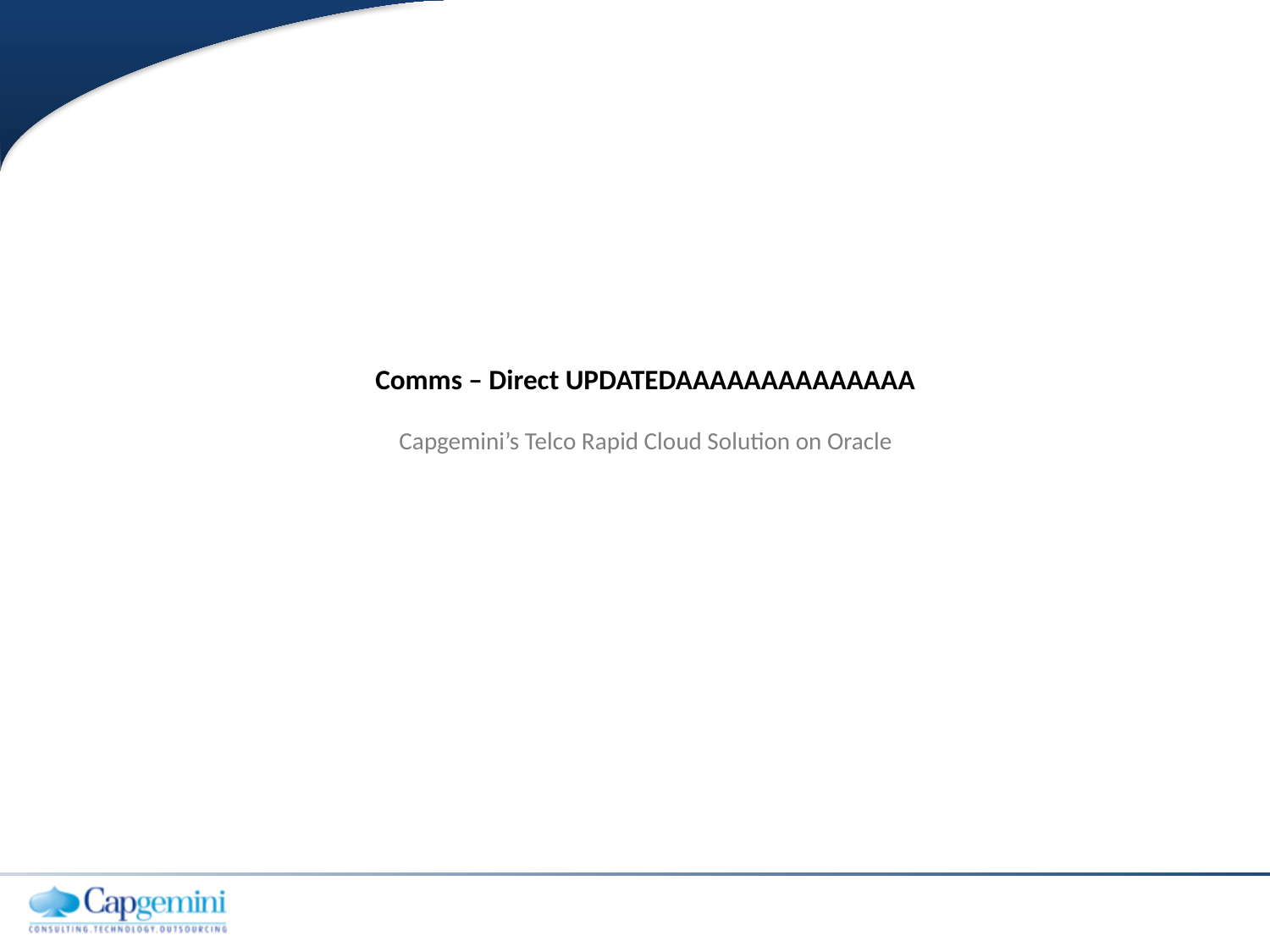

Comms – Direct UPDATEDAAAAAAAAAAAAAA

Capgemini’s Telco Rapid Cloud Solution on Oracle